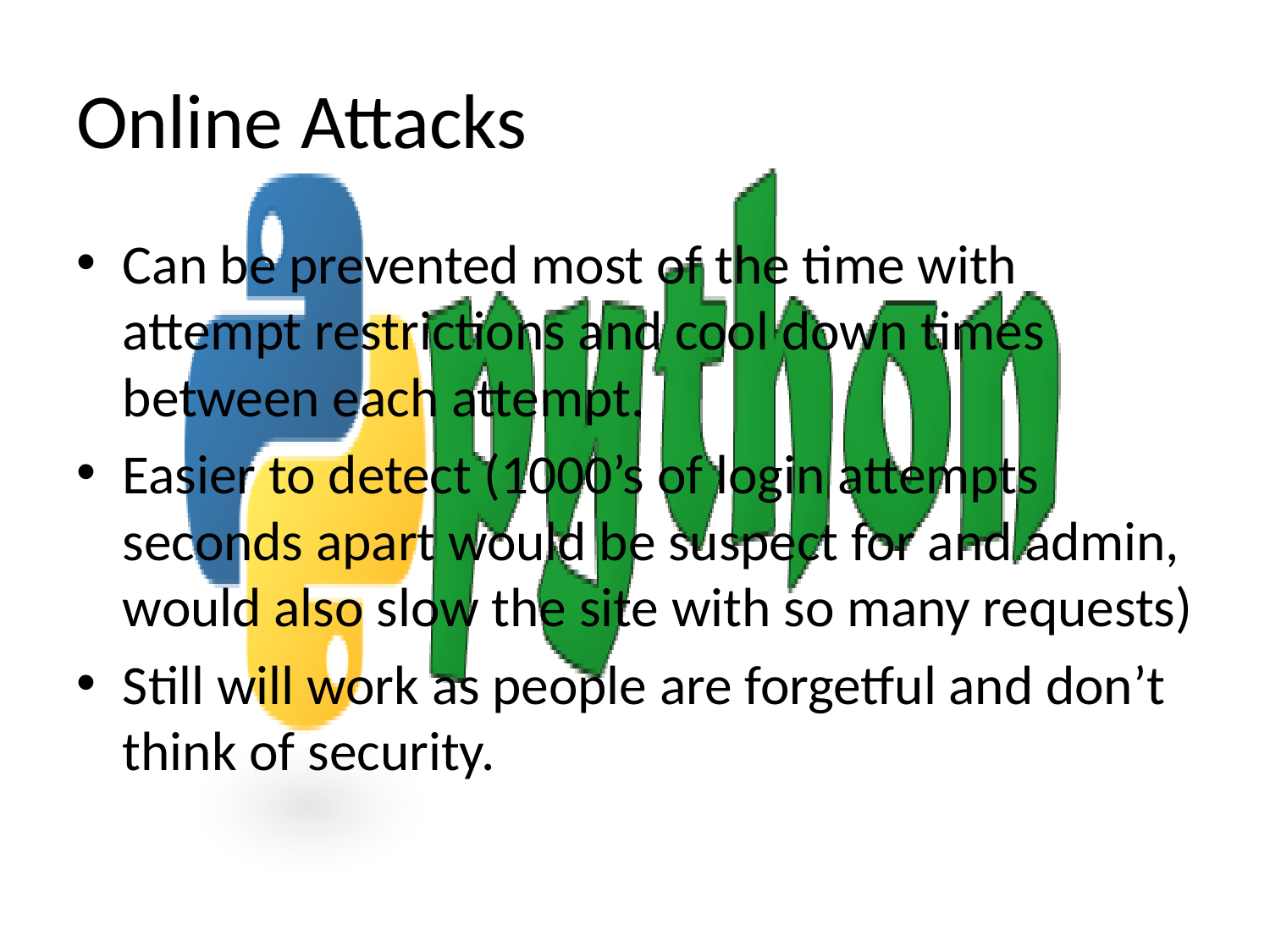

# Online Attacks
Can be prevented most of the time with attempt restrictions and cool down times between each attempt.
Easier to detect (1000’s of login attempts seconds apart would be suspect for and admin, would also slow the site with so many requests)
Still will work as people are forgetful and don’t think of security.